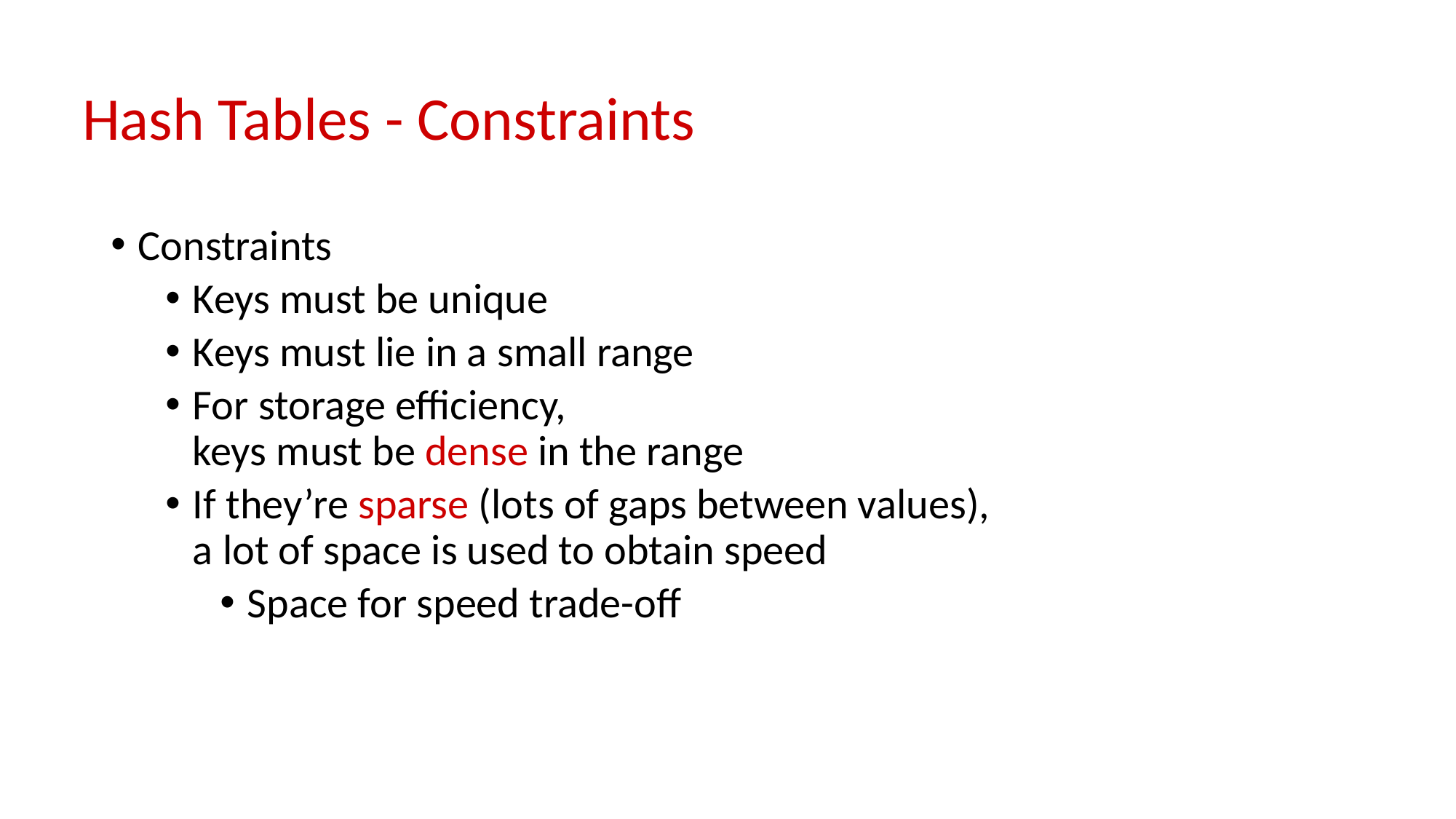

# Hash Tables - Constraints
Constraints
Keys must be unique
Keys must lie in a small range
For storage efficiency,
keys must be dense in the range
If they’re sparse (lots of gaps between values),
a lot of space is used to obtain speed
Space for speed trade-off